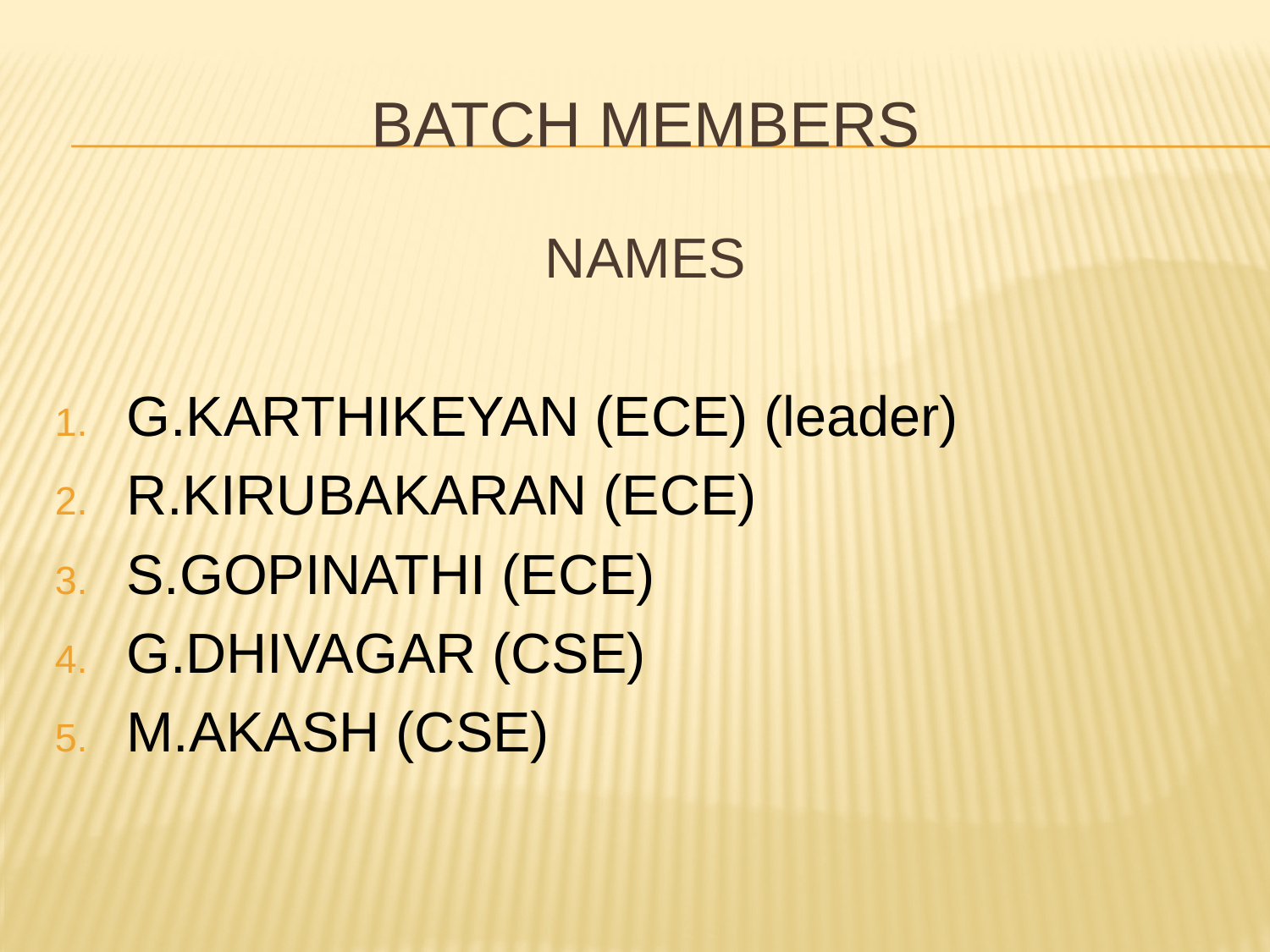

# Batch members
NAMES

G.KARTHIKEYAN (ECE) (leader)
R.KIRUBAKARAN (ECE)
S.GOPINATHI (ECE)
G.DHIVAGAR (CSE)
M.AKASH (CSE)